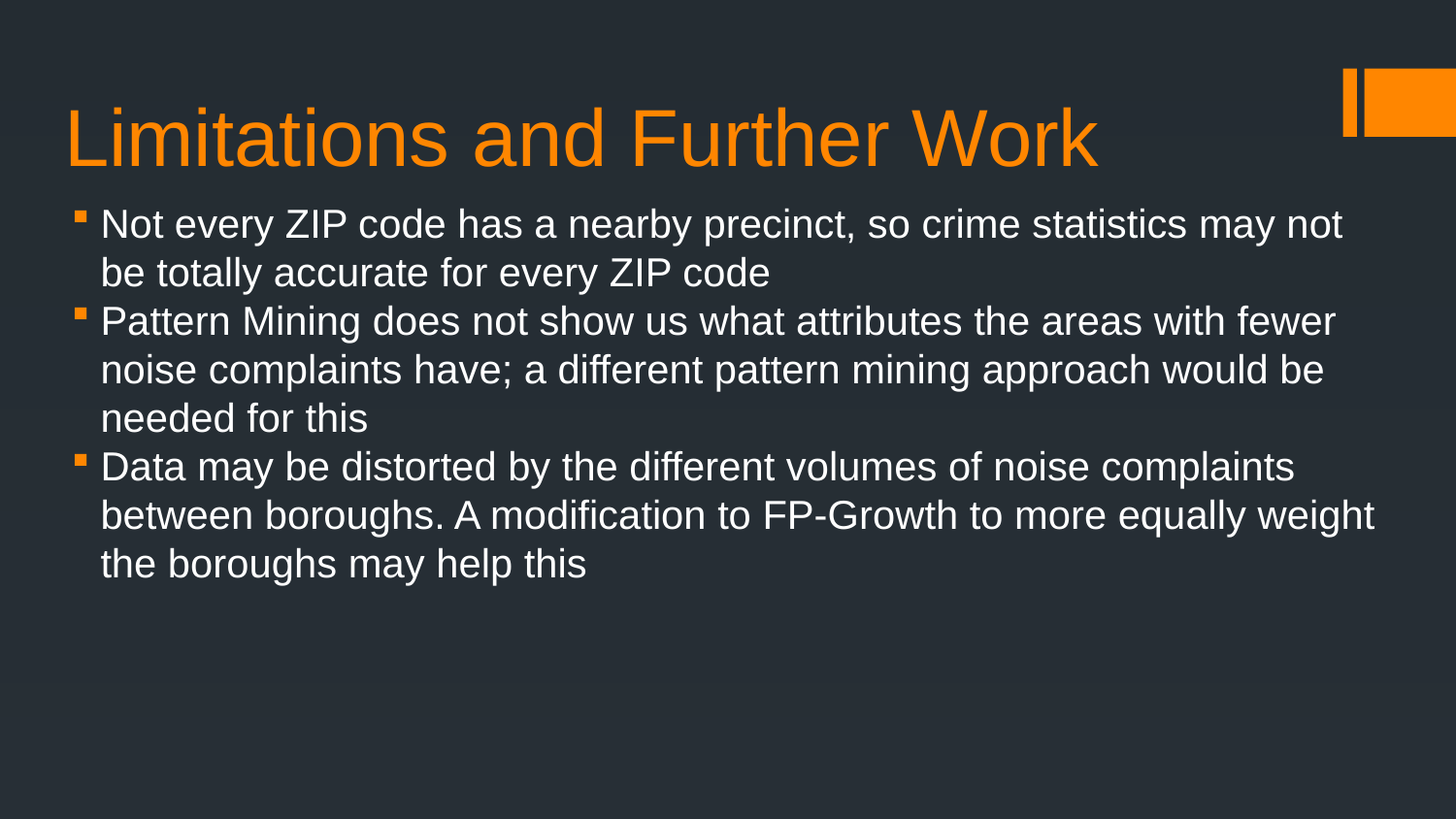

# Limitations and Further Work
Not every ZIP code has a nearby precinct, so crime statistics may not be totally accurate for every ZIP code
Pattern Mining does not show us what attributes the areas with fewer noise complaints have; a different pattern mining approach would be needed for this
Data may be distorted by the different volumes of noise complaints between boroughs. A modification to FP-Growth to more equally weight the boroughs may help this